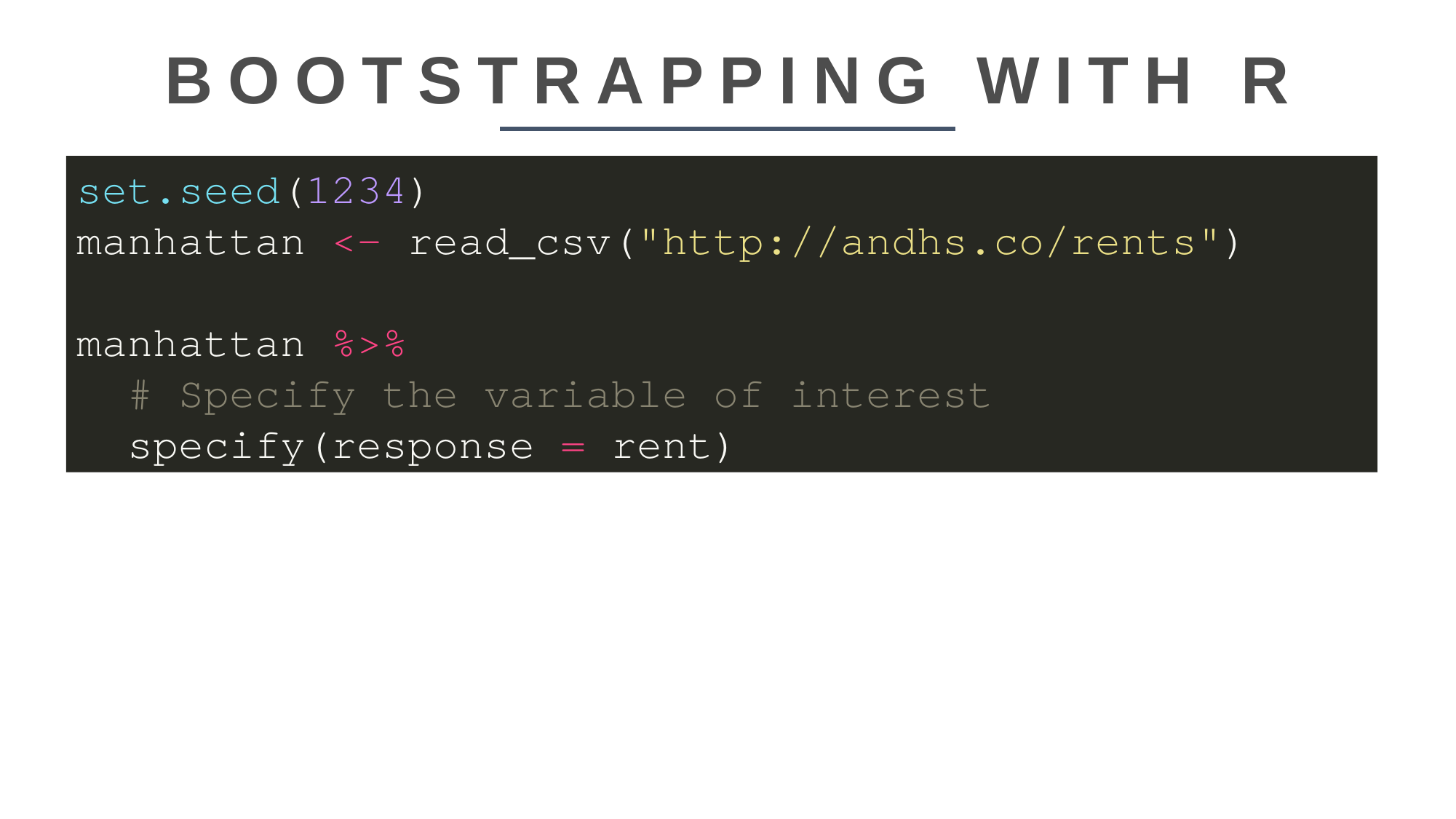

# BOOTSTRAPPING WITH R
set.seed(1234)
manhattan <- read_csv("http://andhs.co/rents")

manhattan %>%
  # Specify the variable of interest
  specify(response = rent)